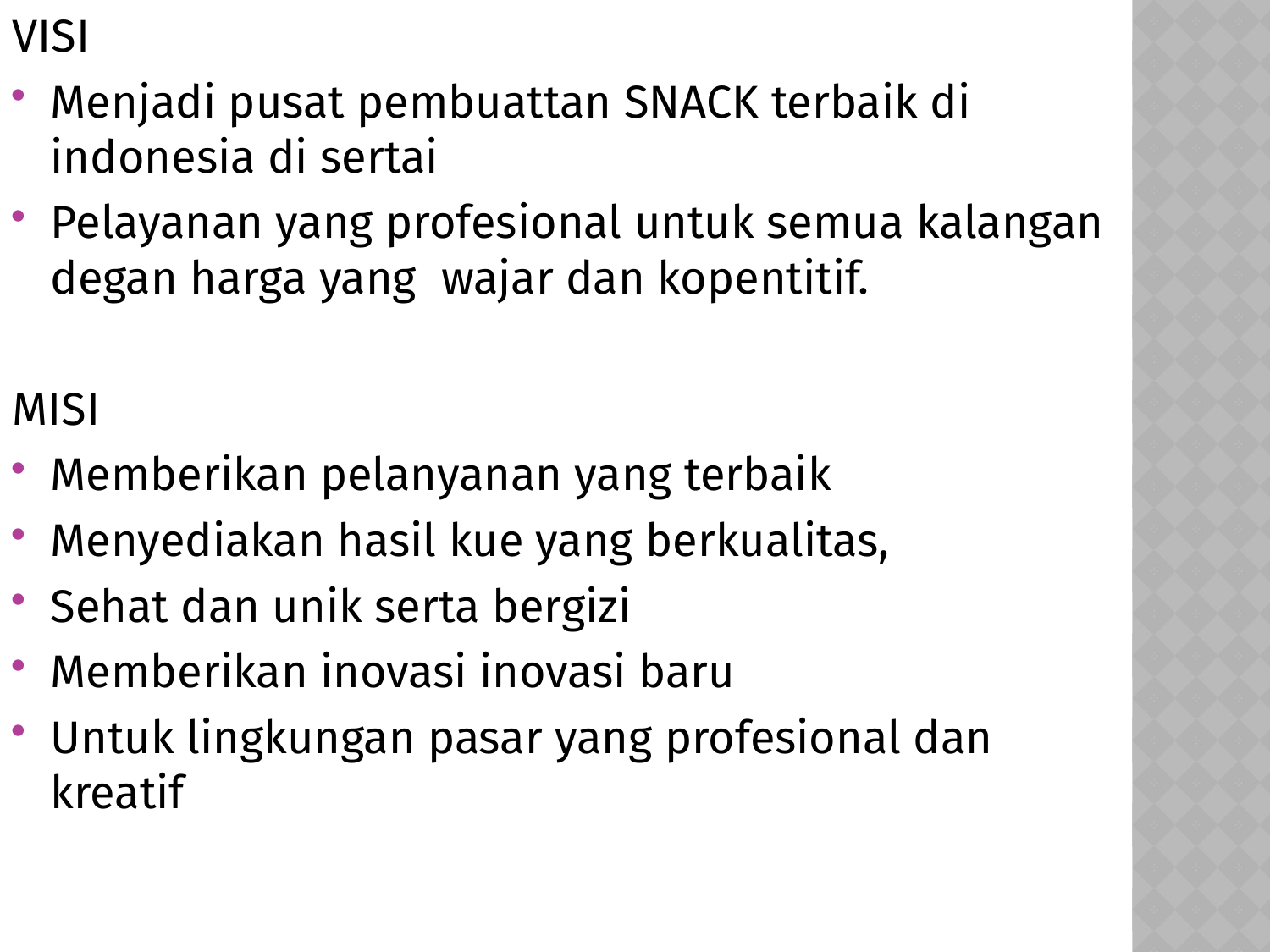

VISI
Menjadi pusat pembuattan SNACK terbaik di indonesia di sertai
Pelayanan yang profesional untuk semua kalangan degan harga yang  wajar dan kopentitif.

MISI
Memberikan pelanyanan yang terbaik
Menyediakan hasil kue yang berkualitas,
Sehat dan unik serta bergizi
Memberikan inovasi inovasi baru
Untuk lingkungan pasar yang profesional dan kreatif